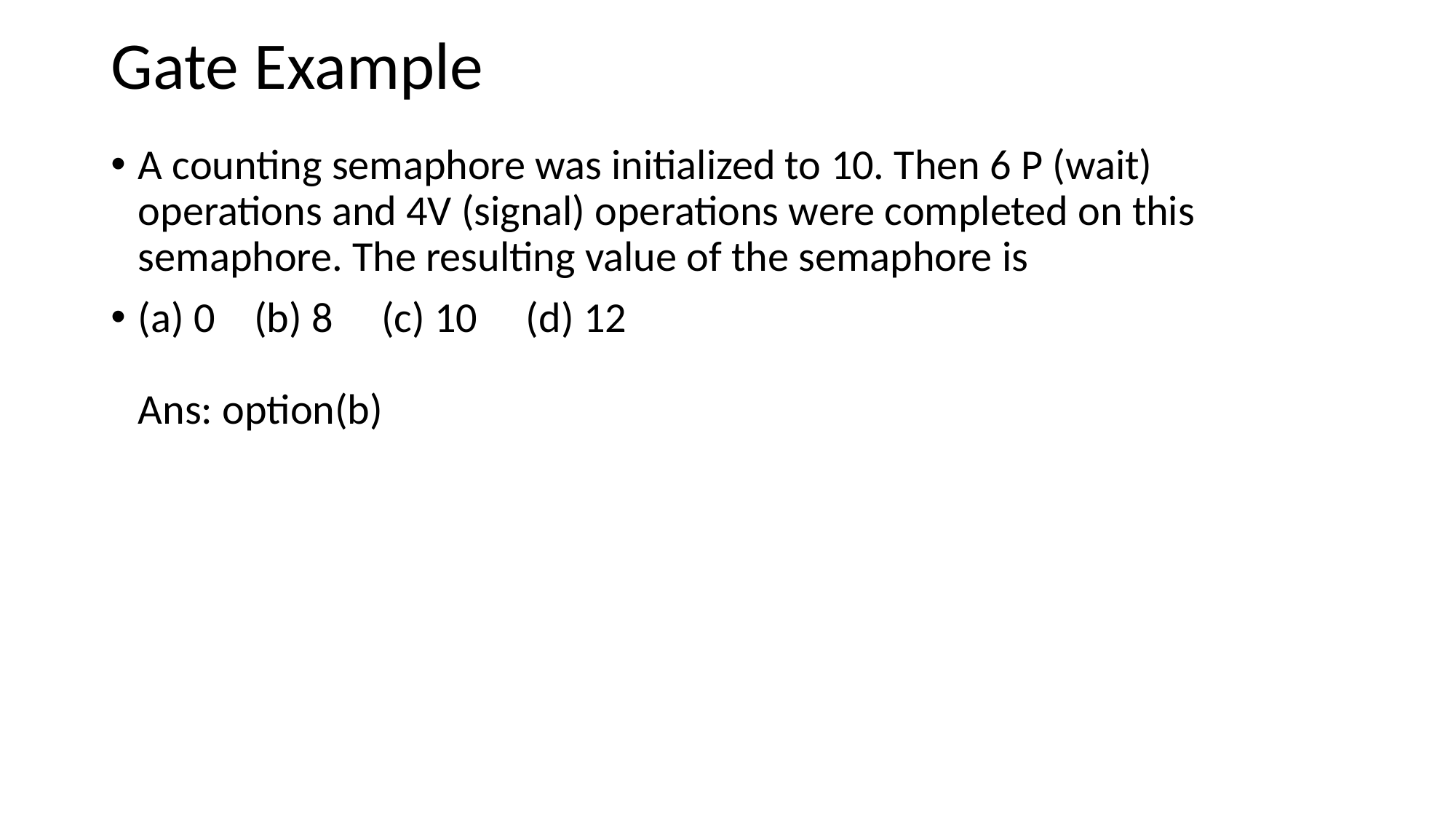

# Gate Example
A counting semaphore was initialized to 10. Then 6 P (wait) operations and 4V (signal) operations were completed on this semaphore. The resulting value of the semaphore is
(a) 0    (b) 8     (c) 10     (d) 12
Ans: option(b)